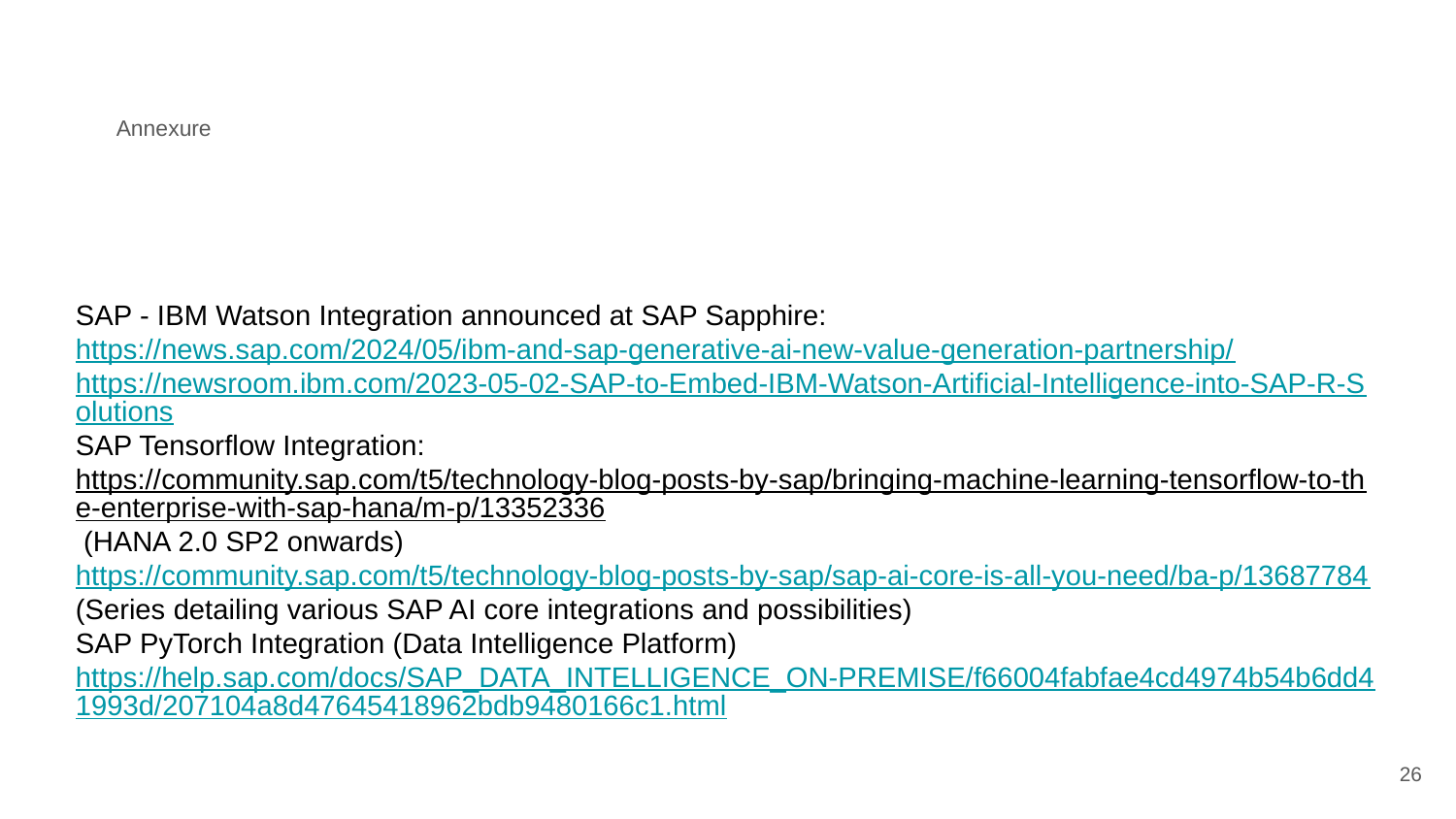

Annexure
SAP - IBM Watson Integration announced at SAP Sapphire: https://news.sap.com/2024/05/ibm-and-sap-generative-ai-new-value-generation-partnership/
https://newsroom.ibm.com/2023-05-02-SAP-to-Embed-IBM-Watson-Artificial-Intelligence-into-SAP-R-Solutions
SAP Tensorflow Integration:
https://community.sap.com/t5/technology-blog-posts-by-sap/bringing-machine-learning-tensorflow-to-the-enterprise-with-sap-hana/m-p/13352336 (HANA 2.0 SP2 onwards)
https://community.sap.com/t5/technology-blog-posts-by-sap/sap-ai-core-is-all-you-need/ba-p/13687784
(Series detailing various SAP AI core integrations and possibilities)
SAP PyTorch Integration (Data Intelligence Platform)
https://help.sap.com/docs/SAP_DATA_INTELLIGENCE_ON-PREMISE/f66004fabfae4cd4974b54b6dd41993d/207104a8d47645418962bdb9480166c1.html
26